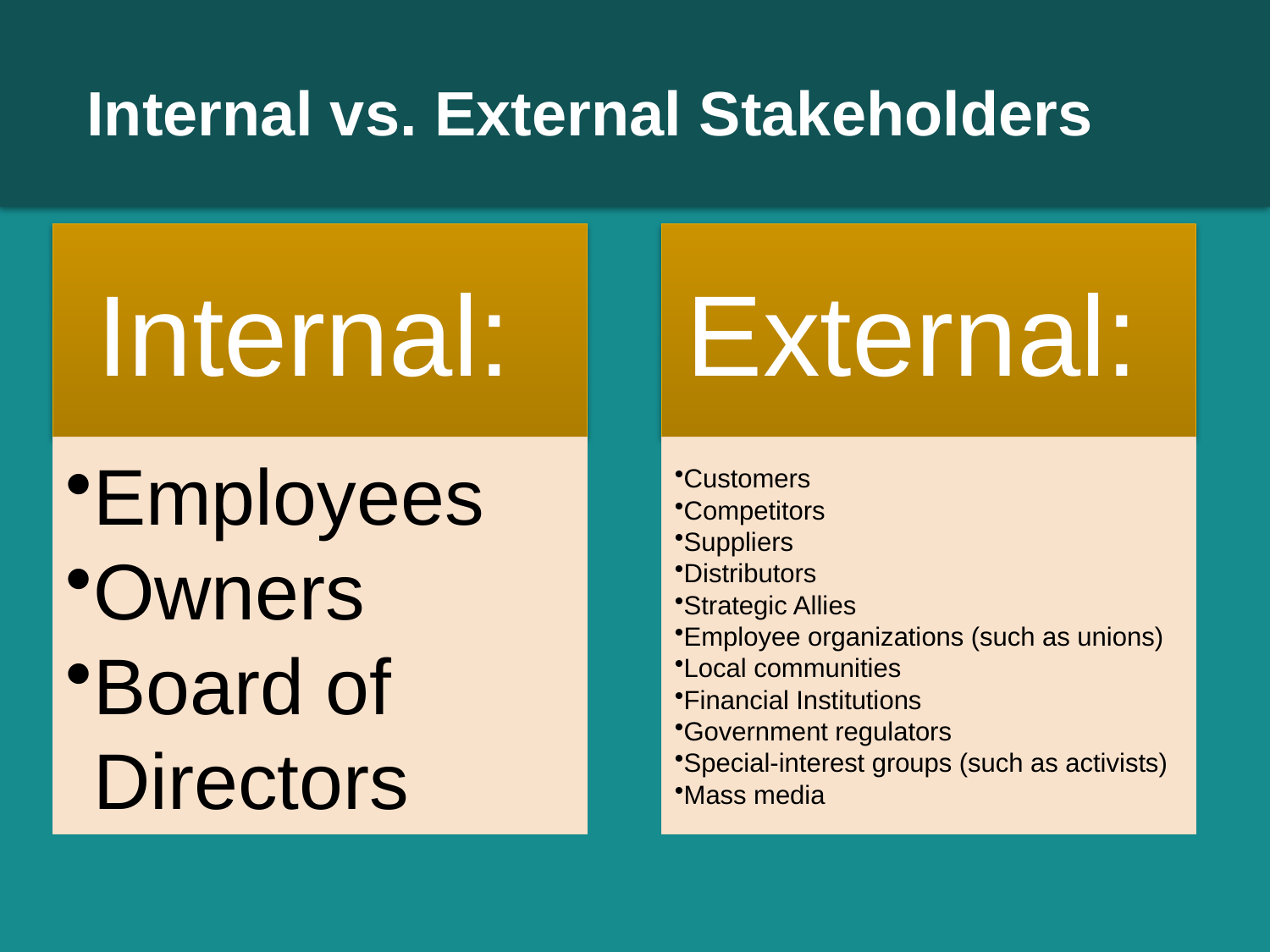

# Internal vs. External Stakeholders
Internal:
Employees
Owners
Board of Directors
External:
Customers
Competitors
Suppliers
Distributors
Strategic Allies
Employee organizations (such as unions)
Local communities
Financial Institutions
Government regulators
Special-interest groups (such as activists)
Mass media